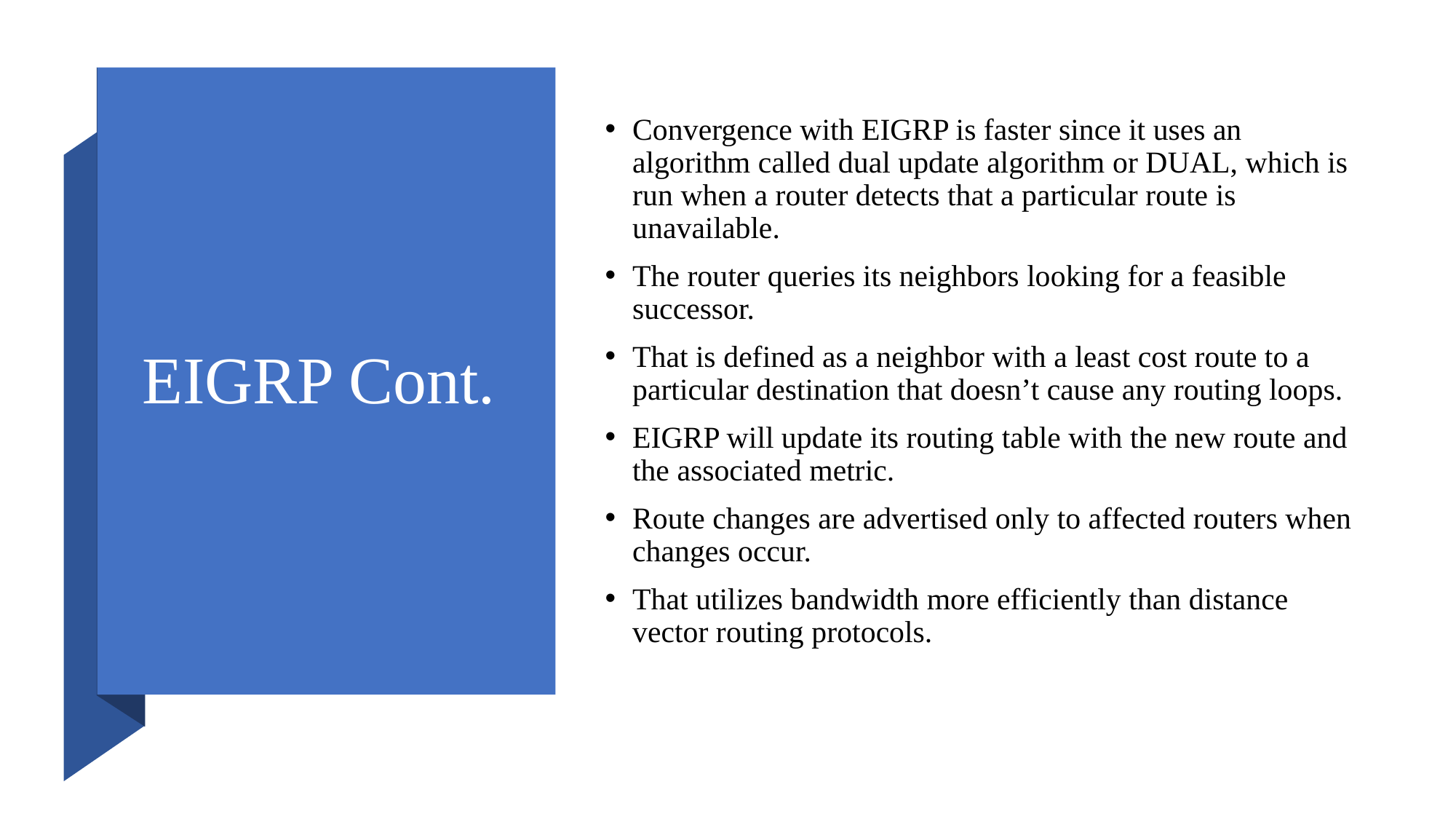

# EIGRP Cont.
Convergence with EIGRP is faster since it uses an algorithm called dual update algorithm or DUAL, which is run when a router detects that a particular route is unavailable.
The router queries its neighbors looking for a feasible successor.
That is defined as a neighbor with a least cost route to a particular destination that doesn’t cause any routing loops.
EIGRP will update its routing table with the new route and the associated metric.
Route changes are advertised only to affected routers when changes occur.
That utilizes bandwidth more efficiently than distance vector routing protocols.